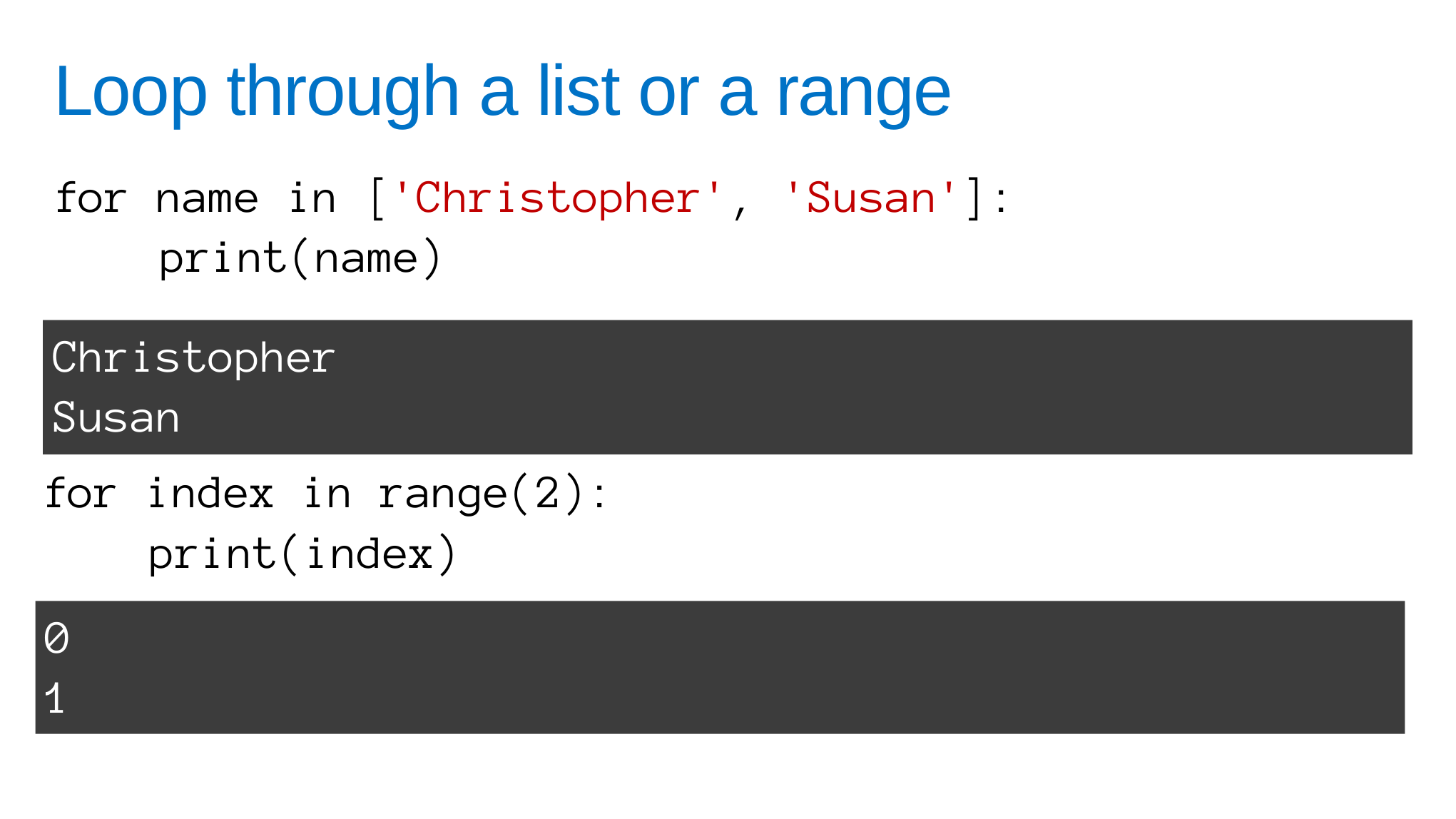

# Loop through a list or a range
for name in ['Christopher', 'Susan']:
	print(name)
Christopher
Susan
for index in range(2):
	print(index)
0
1